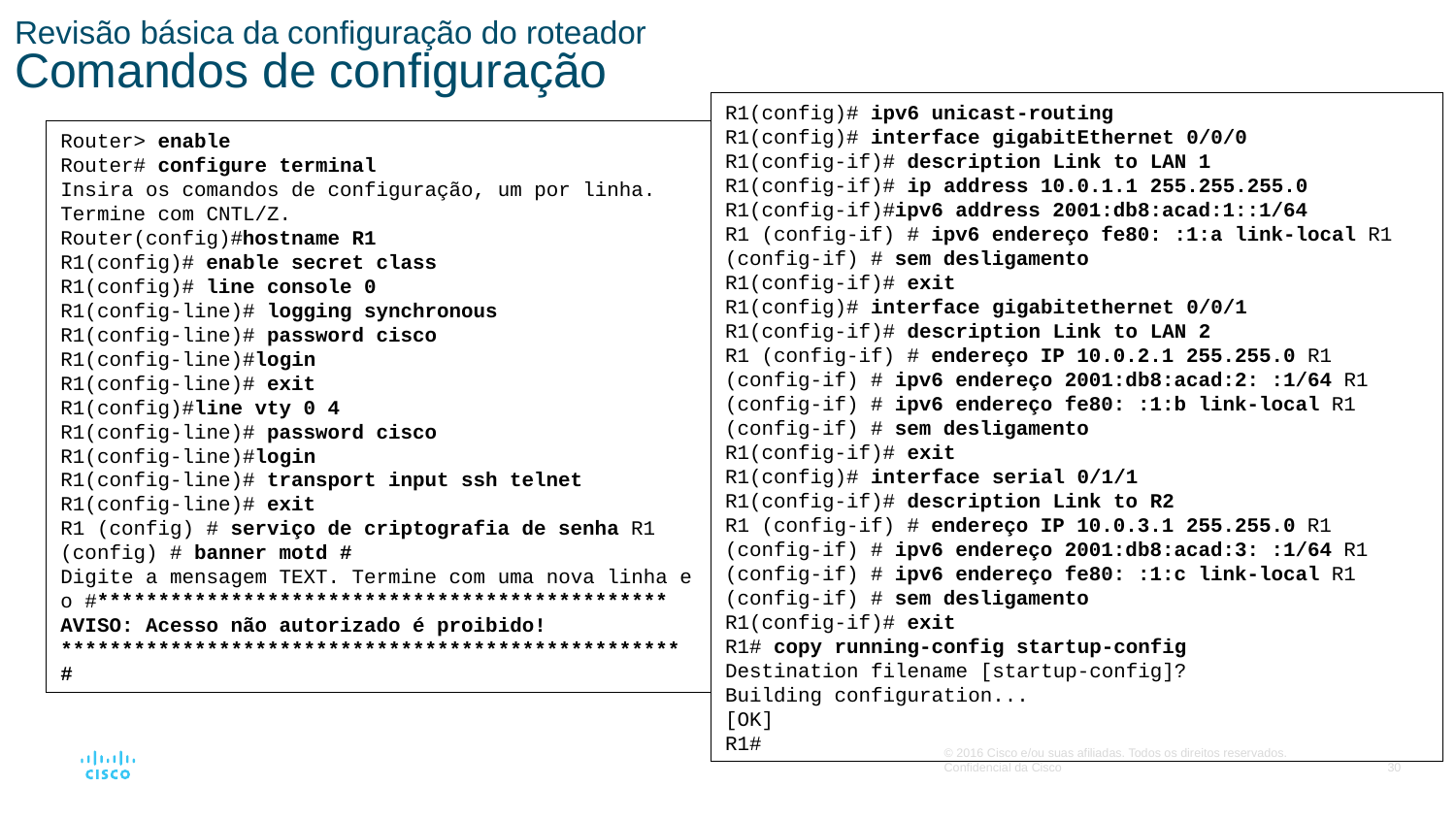

# Revisão básica da configuração do roteador Comandos de configuração
R1(config)# ipv6 unicast-routing
R1(config)# interface gigabitEthernet 0/0/0
R1(config-if)# description Link to LAN 1
R1(config-if)# ip address 10.0.1.1 255.255.255.0
R1(config-if)#ipv6 address 2001:db8:acad:1::1/64
R1 (config-if) # ipv6 endereço fe80: :1:a link-local R1 (config-if) # sem desligamento
R1(config-if)# exit
R1(config)# interface gigabitethernet 0/0/1
R1(config-if)# description Link to LAN 2
R1 (config-if) # endereço IP 10.0.2.1 255.255.0 R1 (config-if) # ipv6 endereço 2001:db8:acad:2: :1/64 R1 (config-if) # ipv6 endereço fe80: :1:b link-local R1 (config-if) # sem desligamento
R1(config-if)# exit
R1(config)# interface serial 0/1/1
R1(config-if)# description Link to R2
R1 (config-if) # endereço IP 10.0.3.1 255.255.0 R1 (config-if) # ipv6 endereço 2001:db8:acad:3: :1/64 R1 (config-if) # ipv6 endereço fe80: :1:c link-local R1 (config-if) # sem desligamento
R1(config-if)# exit
R1# copy running-config startup-config
Destination filename [startup-config]?
Building configuration...
[OK]
R1#
Router> enable
Router# configure terminal
Insira os comandos de configuração, um por linha. Termine com CNTL/Z.
Router(config)#hostname R1
R1(config)# enable secret class
R1(config)# line console 0
R1(config-line)# logging synchronous
R1(config-line)# password cisco
R1(config-line)#login
R1(config-line)# exit
R1(config)#line vty 0 4
R1(config-line)# password cisco
R1(config-line)#login
R1(config-line)# transport input ssh telnet R1(config-line)# exit
R1 (config) # serviço de criptografia de senha R1 (config) # banner motd #
Digite a mensagem TEXT. Termine com uma nova linha e o #*********************************************** AVISO: Acesso não autorizado é proibido! ***************************************************
#